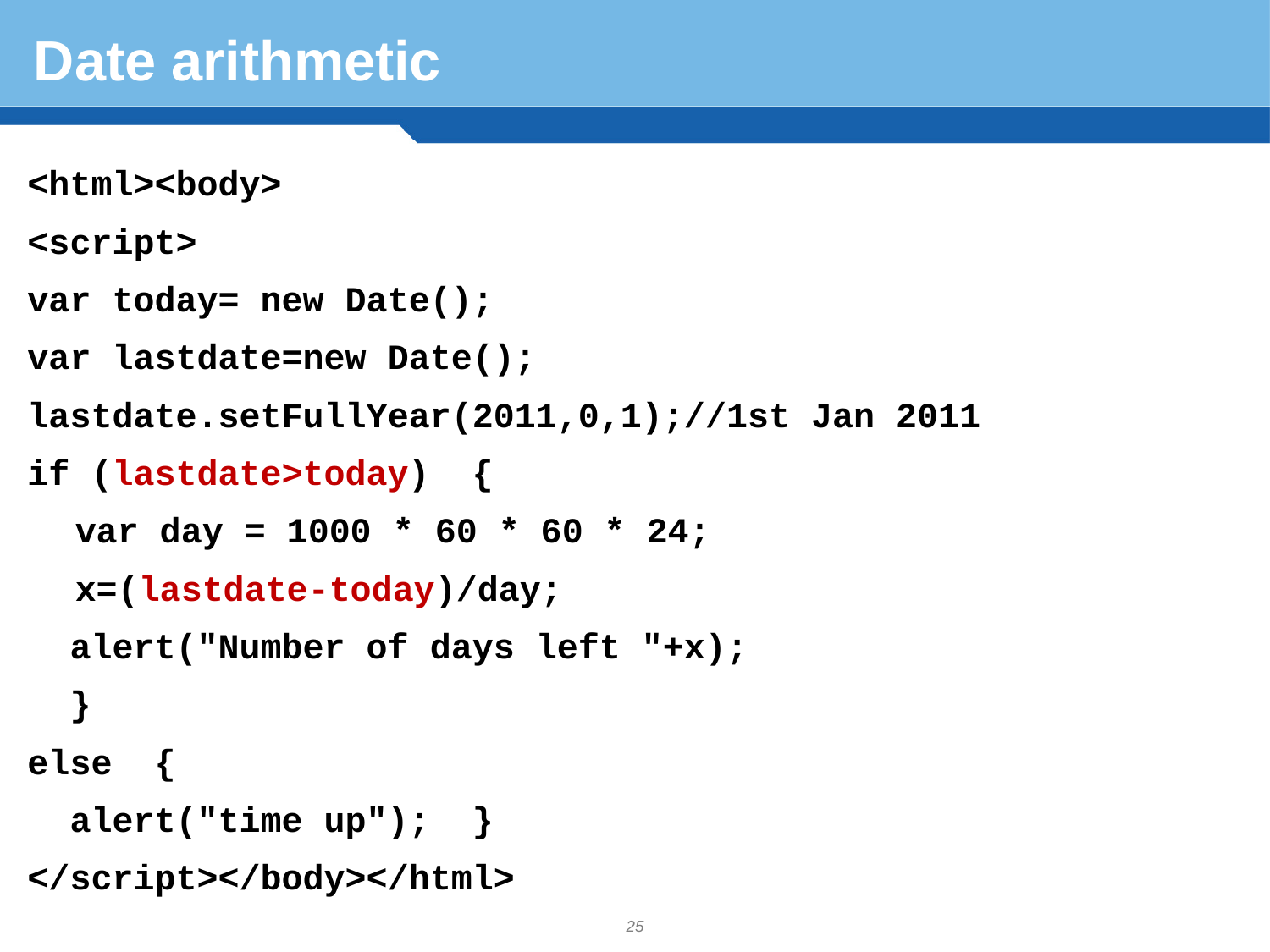

# Date arithmetic
<html><body>
<script>
var today= new Date();
var lastdate=new Date();
lastdate.setFullYear(2011,0,1);//1st Jan 2011
if (lastdate>today)  {
	var day = 1000 * 60 * 60 * 24;
	x=(lastdate-today)/day;
  alert("Number of days left "+x);
  }
else  {
  alert("time up");  }
</script></body></html>
25